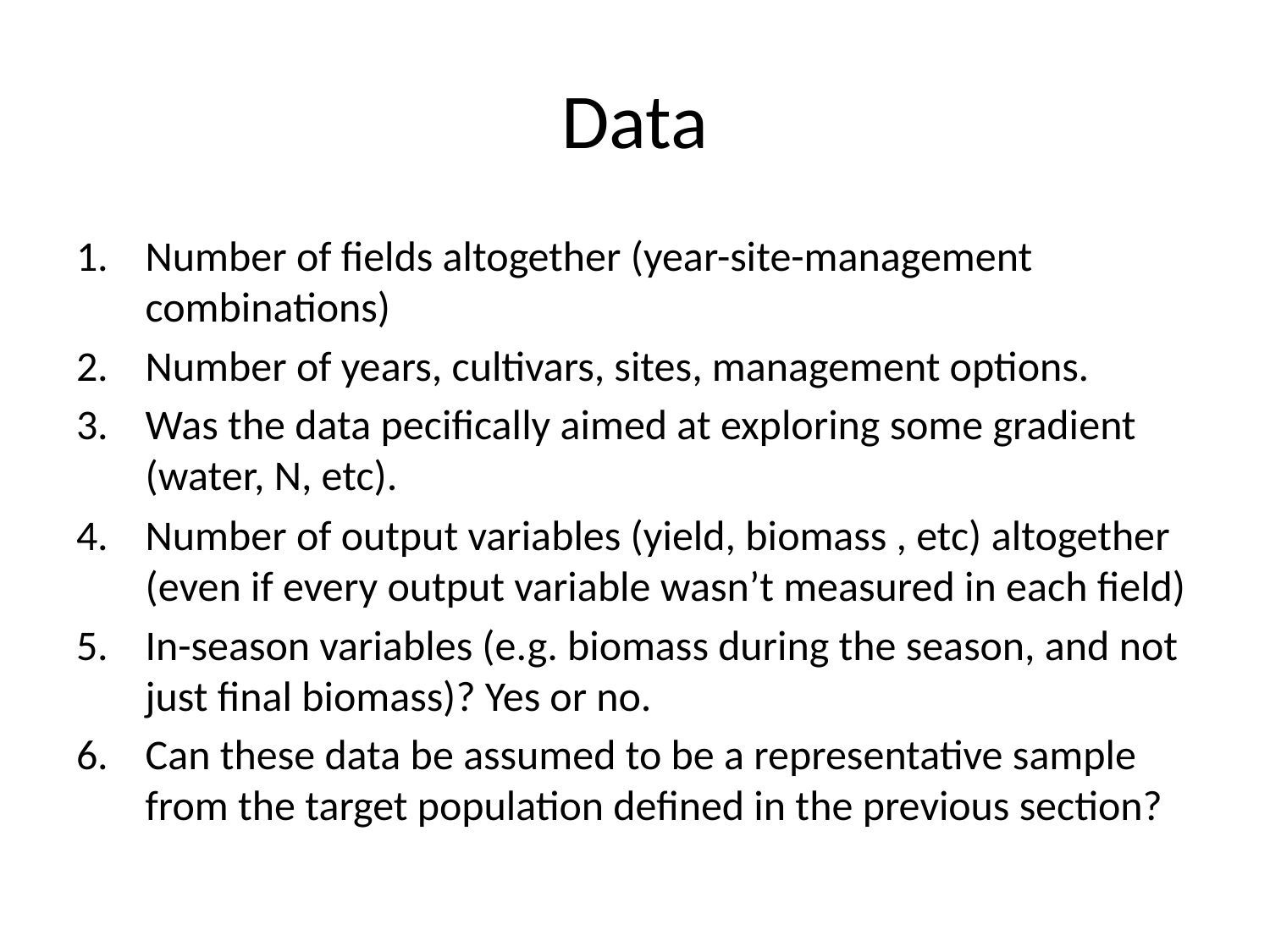

# Data
Number of fields altogether (year-site-management combinations)
Number of years, cultivars, sites, management options.
Was the data pecifically aimed at exploring some gradient (water, N, etc).
Number of output variables (yield, biomass , etc) altogether (even if every output variable wasn’t measured in each field)
In-season variables (e.g. biomass during the season, and not just final biomass)? Yes or no.
Can these data be assumed to be a representative sample from the target population defined in the previous section?